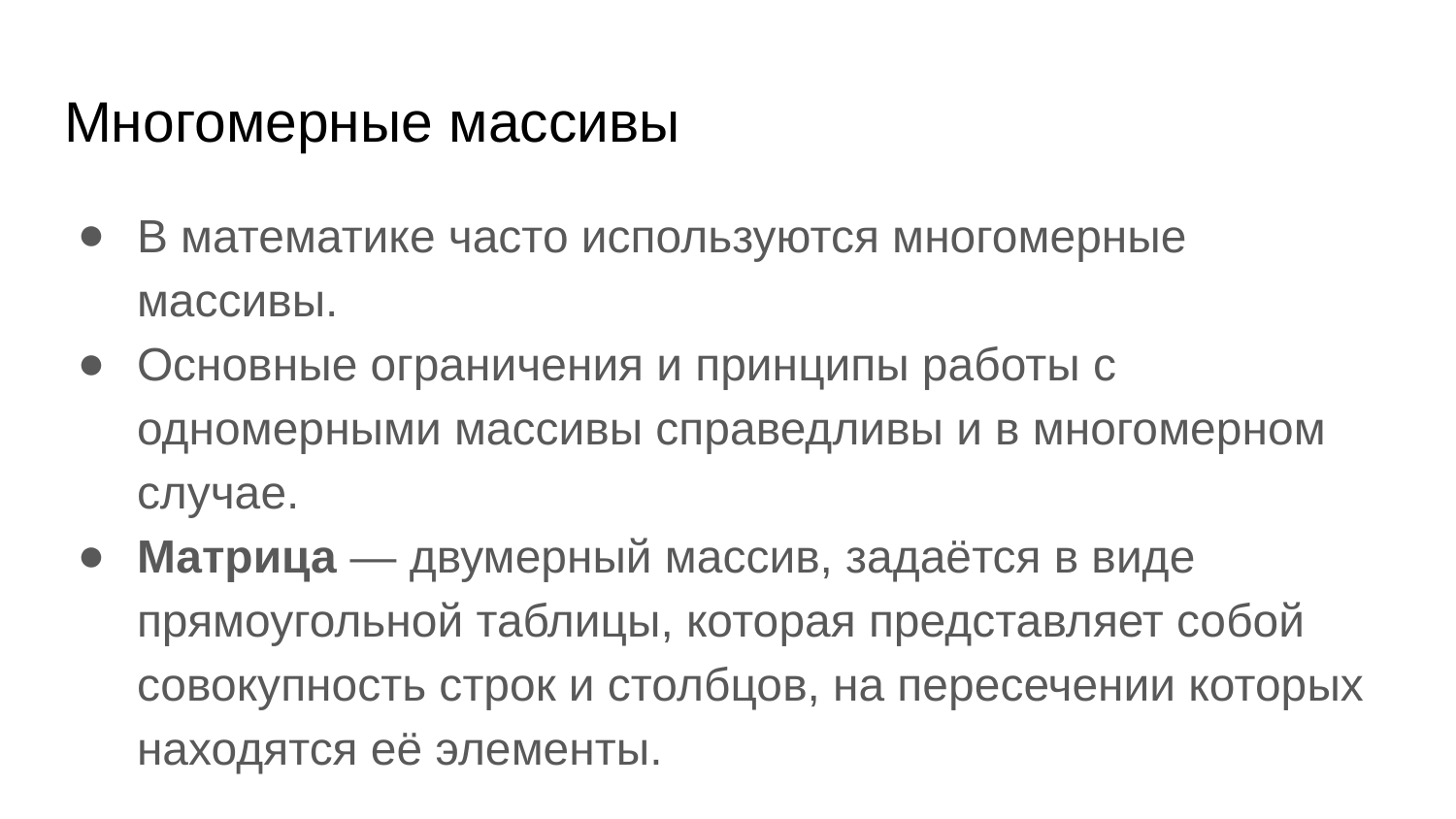

# Многомерные массивы
В математике часто используются многомерные массивы.
Основные ограничения и принципы работы с одномерными массивы справедливы и в многомерном случае.
Матрица — двумерный массив, задаётся в виде прямоугольной таблицы, которая представляет собой совокупность строк и столбцов, на пересечении которых находятся её элементы.